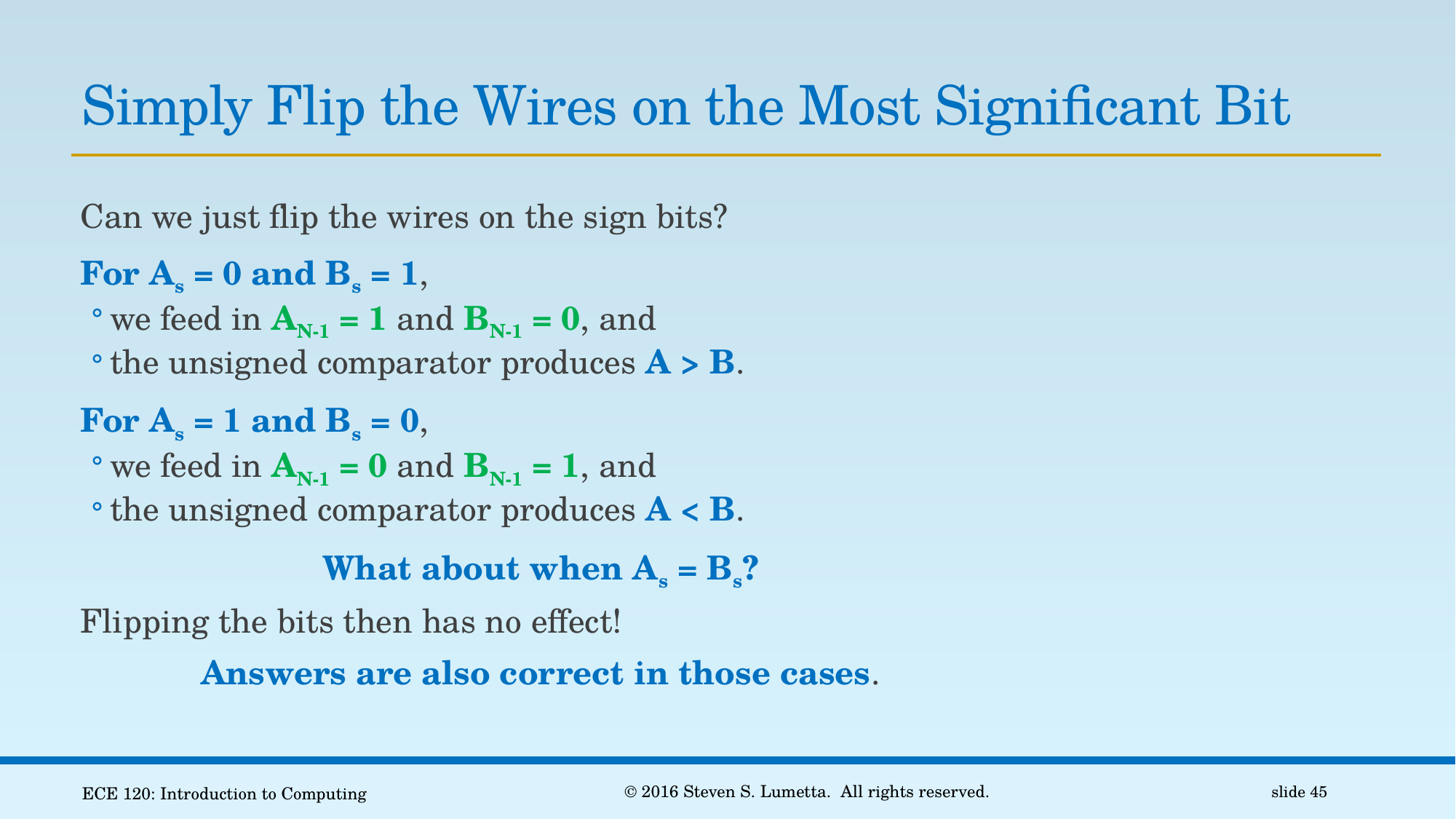

# Simply Flip the Wires on the Most Significant Bit
Can we just flip the wires on the sign bits?
For As = 0 and Bs = 1,
we feed in AN-1 = 1 and BN-1 = 0, and
the unsigned comparator produces A > B.
For As = 1 and Bs = 0,
we feed in AN-1 = 0 and BN-1 = 1, and
the unsigned comparator produces A < B.
What about when As = Bs?
Flipping the bits then has no effect!
Answers are also correct in those cases.

ECE 120: Introduction to Computing
© 2016 Steven S. Lumetta.  All rights reserved.
slide 45